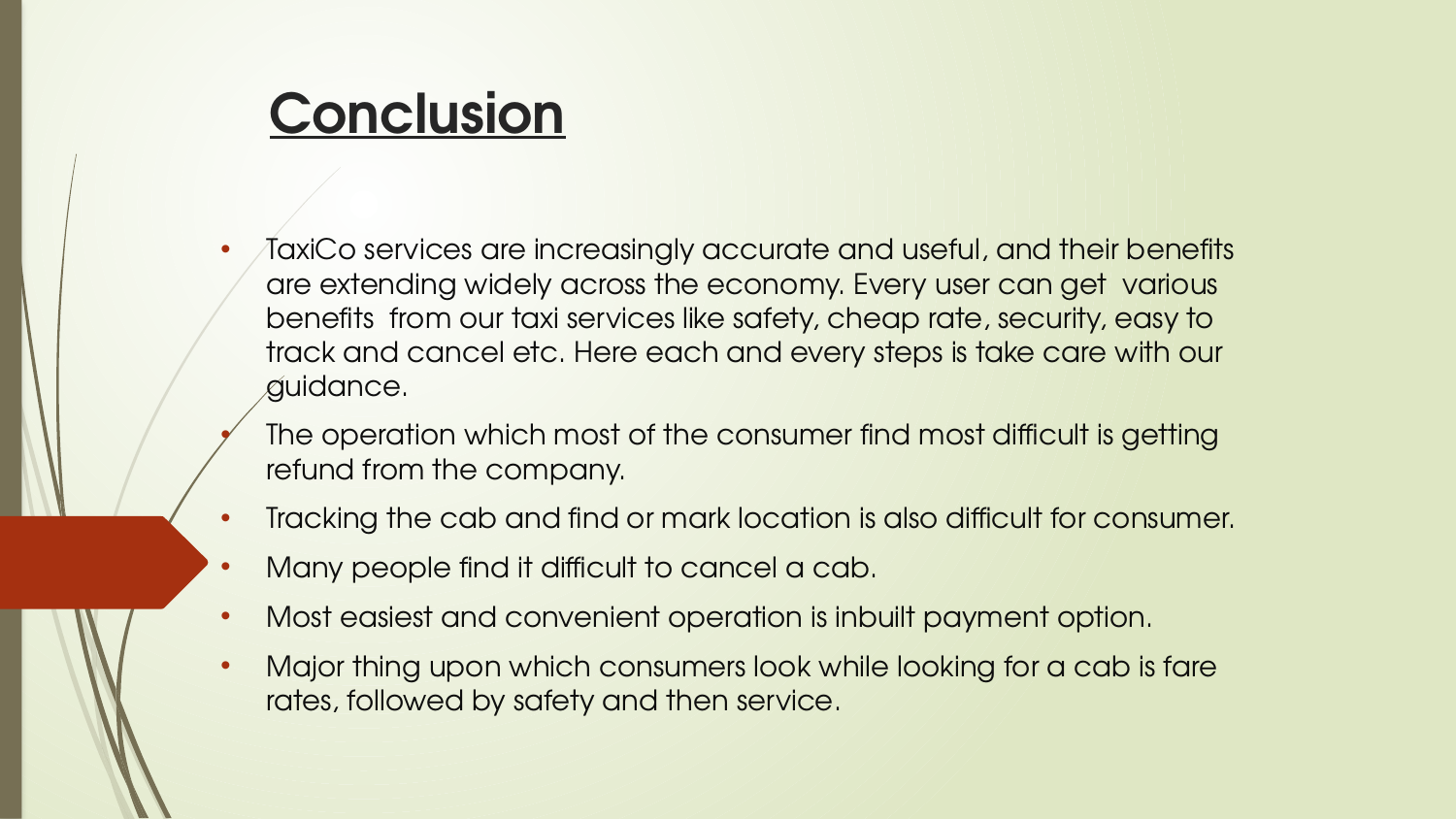

# Conclusion
TaxiCo services are increasingly accurate and useful, and their benefits are extending widely across the economy. Every user can get  various benefits  from our taxi services like safety, cheap rate, security, easy to track and cancel etc. Here each and every steps is take care with our guidance.
The operation which most of the consumer find most difficult is getting refund from the company.
Tracking the cab and find or mark location is also difficult for consumer.
Many people find it difficult to cancel a cab.
Most easiest and convenient operation is inbuilt payment option.
Major thing upon which consumers look while looking for a cab is fare rates, followed by safety and then service.